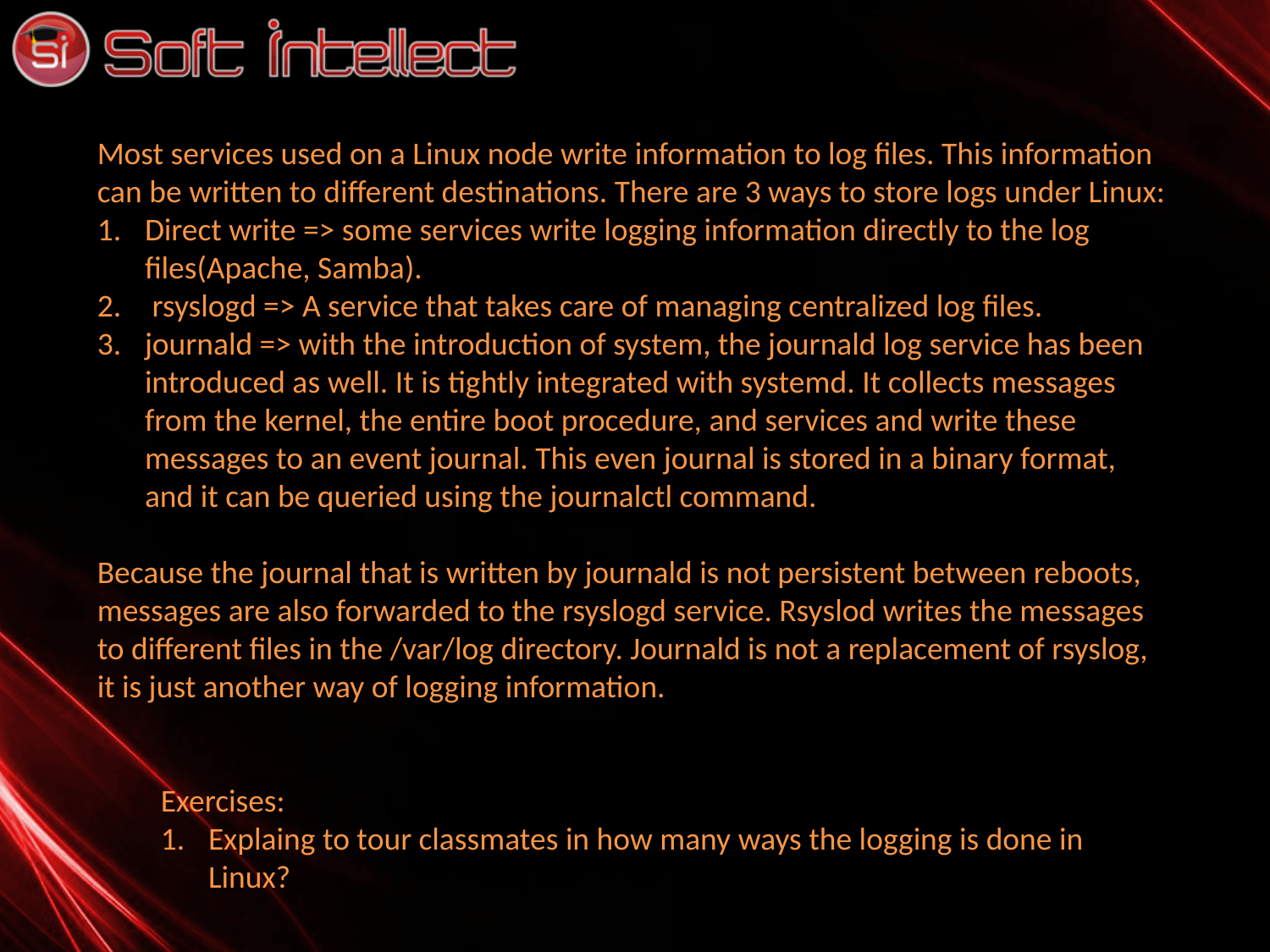

#
Most services used on a Linux node write information to log files. This information can be written to different destinations. There are 3 ways to store logs under Linux:
Direct write => some services write logging information directly to the log files(Apache, Samba).
 rsyslogd => A service that takes care of managing centralized log files.
journald => with the introduction of system, the journald log service has been introduced as well. It is tightly integrated with systemd. It collects messages from the kernel, the entire boot procedure, and services and write these messages to an event journal. This even journal is stored in a binary format, and it can be queried using the journalctl command.

Because the journal that is written by journald is not persistent between reboots, messages are also forwarded to the rsyslogd service. Rsyslod writes the messages to different files in the /var/log directory. Journald is not a replacement of rsyslog, it is just another way of logging information.

Exercises:
Explaing to tour classmates in how many ways the logging is done in Linux?